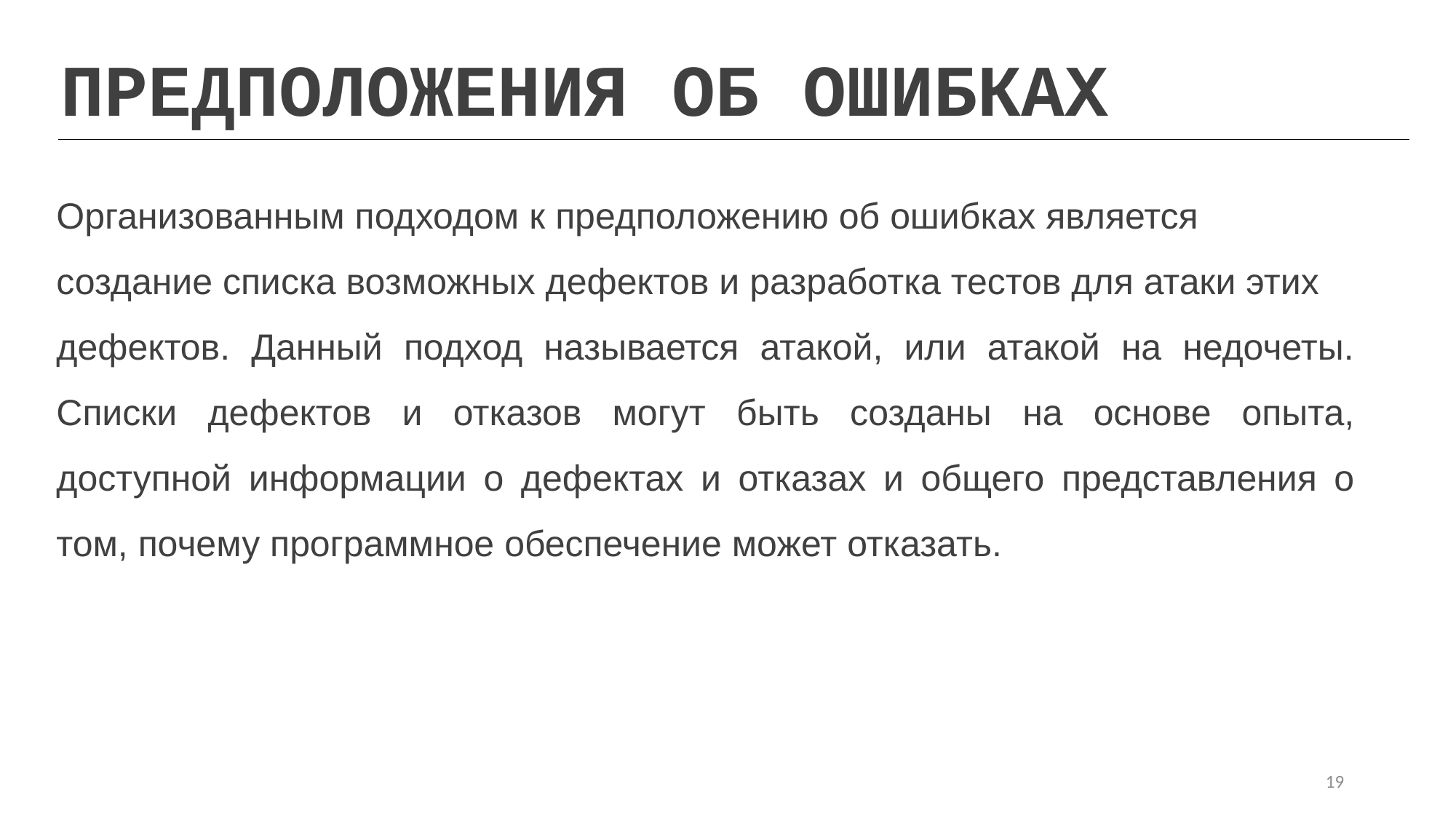

ПРЕДПОЛОЖЕНИЯ ОБ ОШИБКАХ
Организованным подходом к предположению об ошибках является
создание списка возможных дефектов и разработка тестов для атаки этих
дефектов. Данный подход называется атакой, или атакой на недочеты. Списки дефектов и отказов могут быть созданы на основе опыта, доступной информации о дефектах и отказах и общего представления о том, почему программное обеспечение может отказать.
19